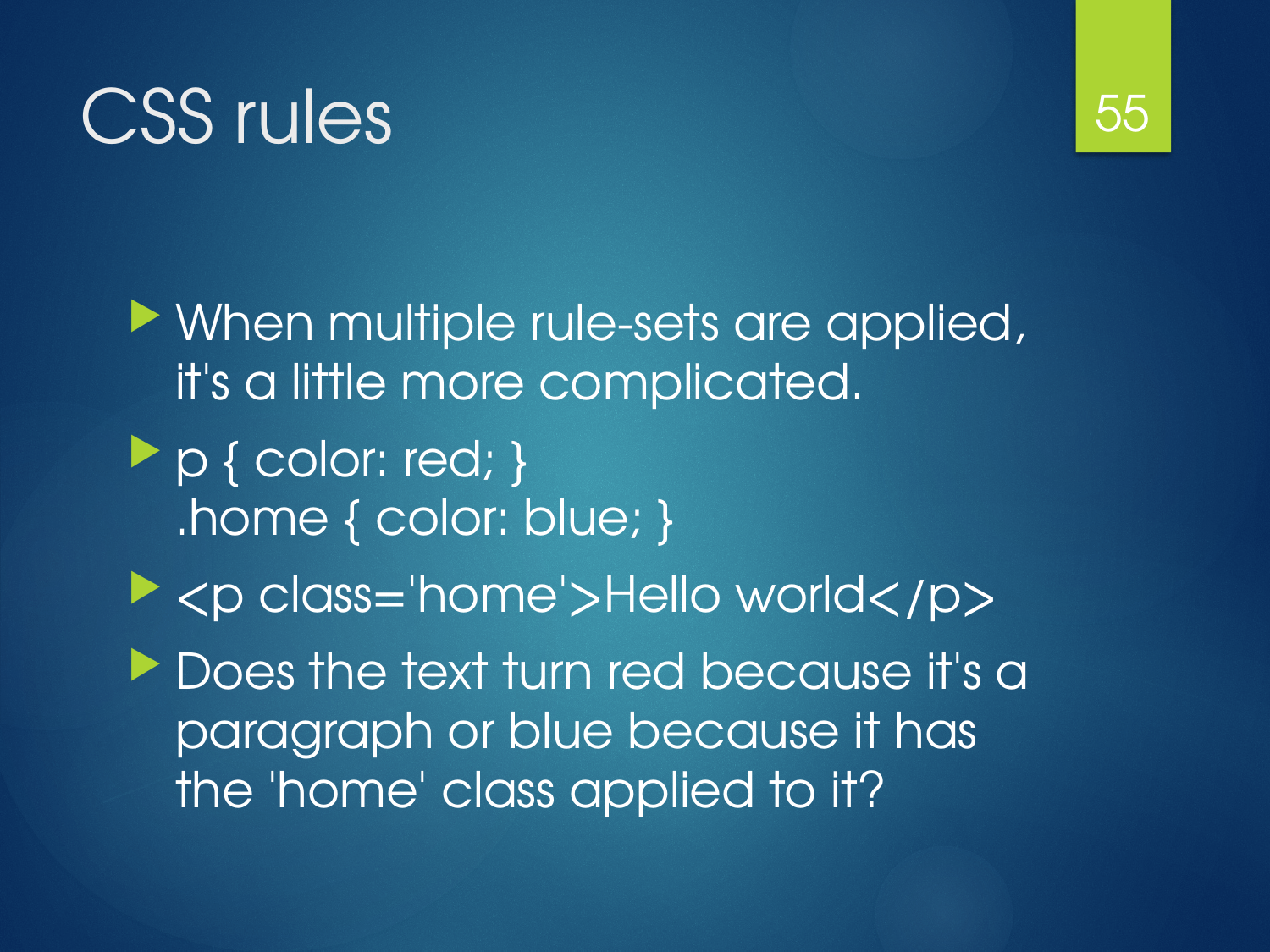

55
# CSS rules
When multiple rule-sets are applied, it's a little more complicated.
p { color: red; }
.home { color: blue; }
<p class='home'>Hello world</p>
Does the text turn red because it's a paragraph or blue because it has the 'home' class applied to it?